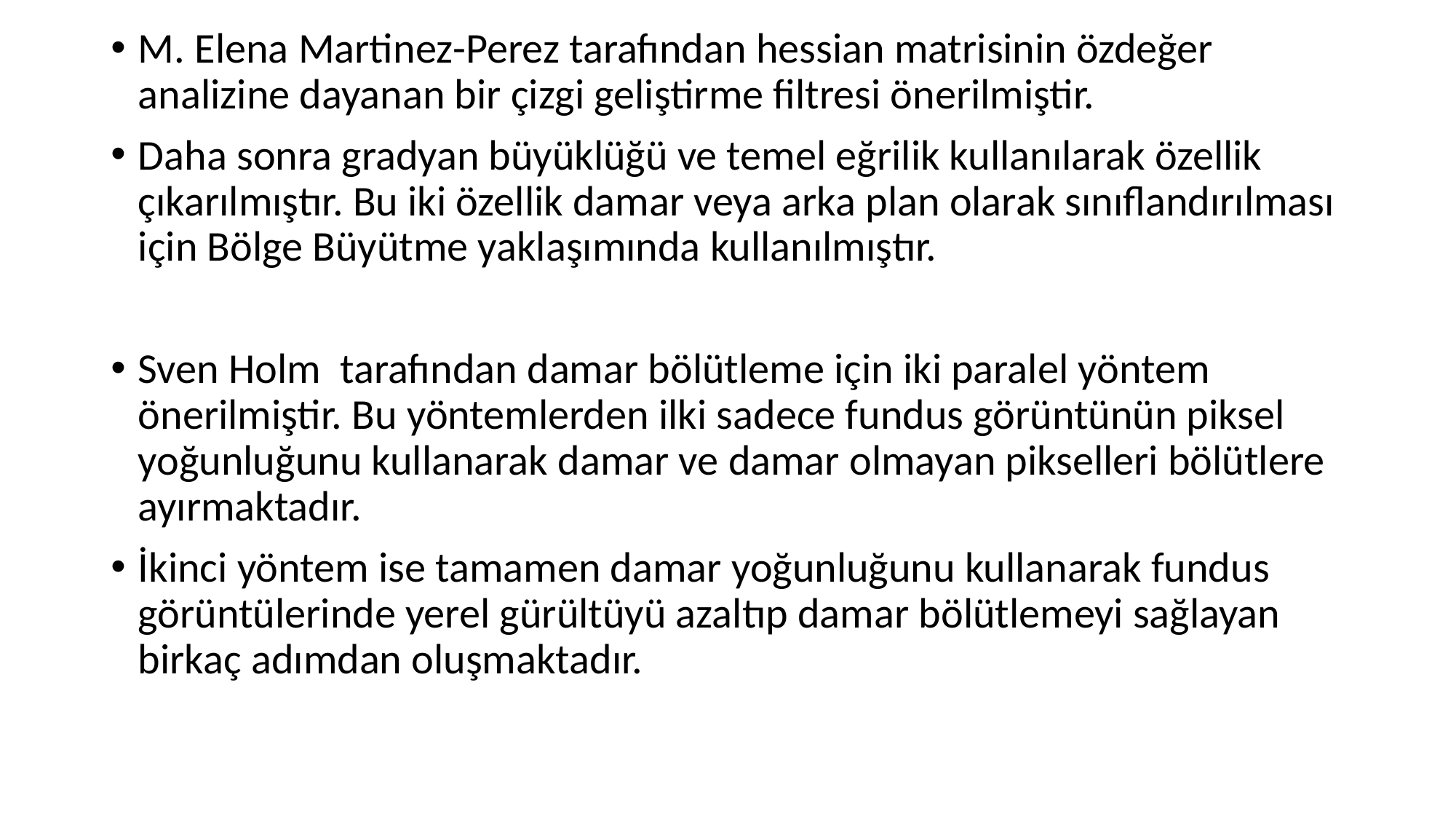

M. Elena Martinez-Perez tarafından hessian matrisinin özdeğer analizine dayanan bir çizgi geliştirme filtresi önerilmiştir.
Daha sonra gradyan büyüklüğü ve temel eğrilik kullanılarak özellik çıkarılmıştır. Bu iki özellik damar veya arka plan olarak sınıflandırılması için Bölge Büyütme yaklaşımında kullanılmıştır.

Sven Holm  tarafından damar bölütleme için iki paralel yöntem önerilmiştir. Bu yöntemlerden ilki sadece fundus görüntünün piksel yoğunluğunu kullanarak damar ve damar olmayan pikselleri bölütlere ayırmaktadır.
İkinci yöntem ise tamamen damar yoğunluğunu kullanarak fundus görüntülerinde yerel gürültüyü azaltıp damar bölütlemeyi sağlayan birkaç adımdan oluşmaktadır.